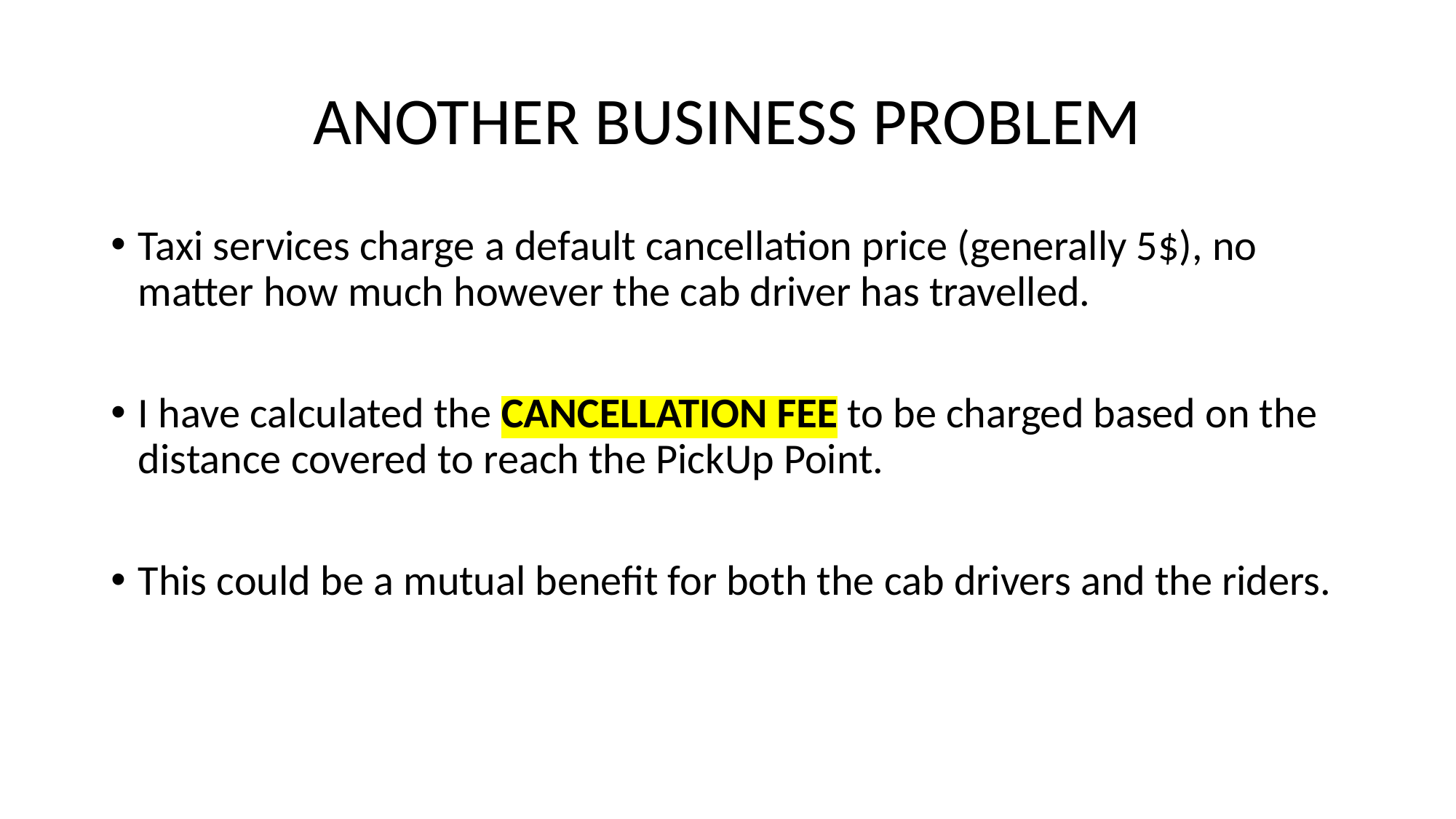

# ANOTHER BUSINESS PROBLEM
Taxi services charge a default cancellation price (generally 5$), no matter how much however the cab driver has travelled.

I have calculated the CANCELLATION FEE to be charged based on the distance covered to reach the PickUp Point.

This could be a mutual benefit for both the cab drivers and the riders.